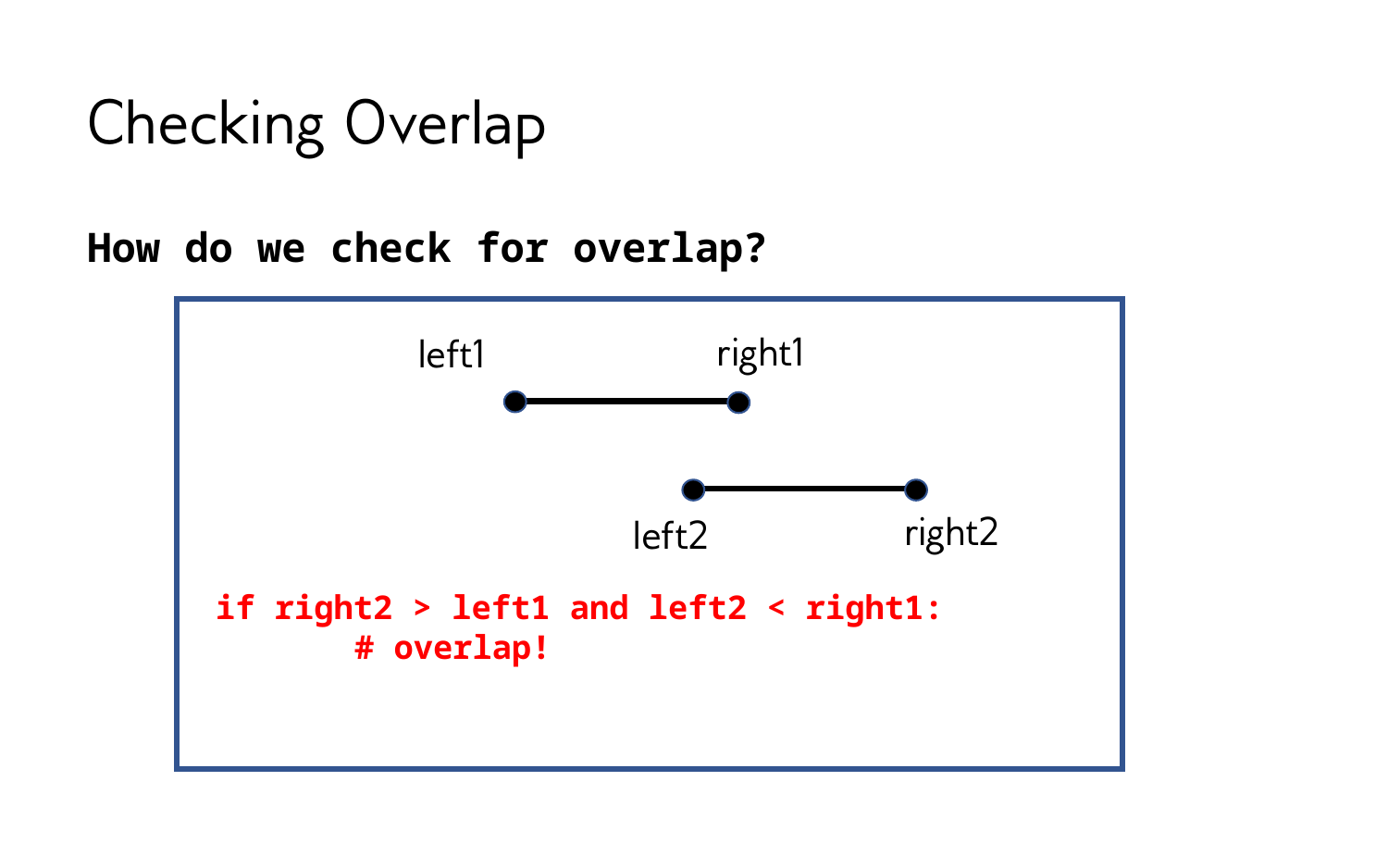

# Checking Overlap

How do we check for overlap?

right1
left1

right2
left2
if right2 > left1 and left2 < right1:
	# overlap!